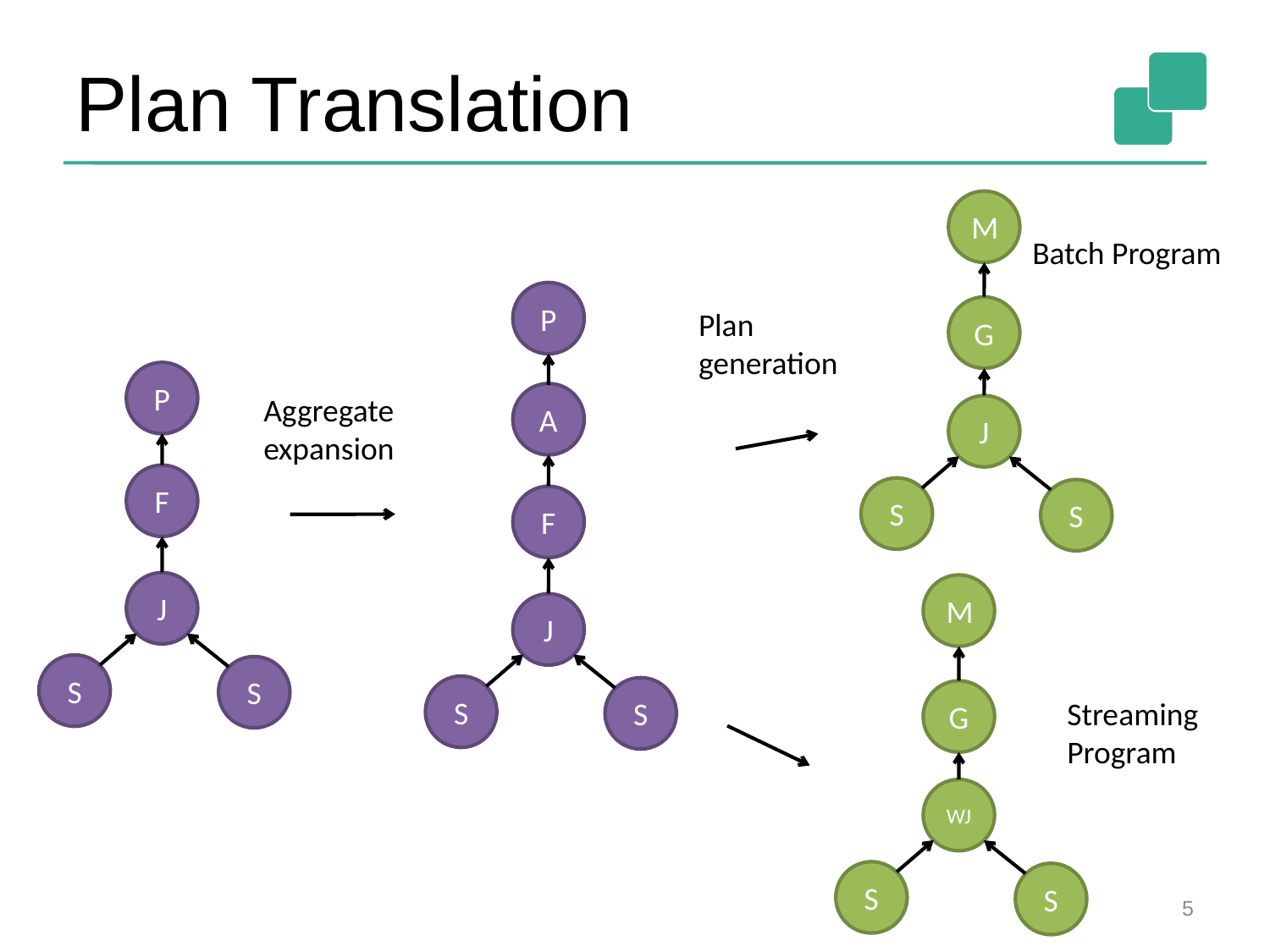

Plan Translation
M
Batch Program

P
G
Plan
generation

P

Aggregate
expansion
A
J

F
S
S
F

J
M
J

S
S
S
S
G
Streaming
Program

WJ

S
S
5